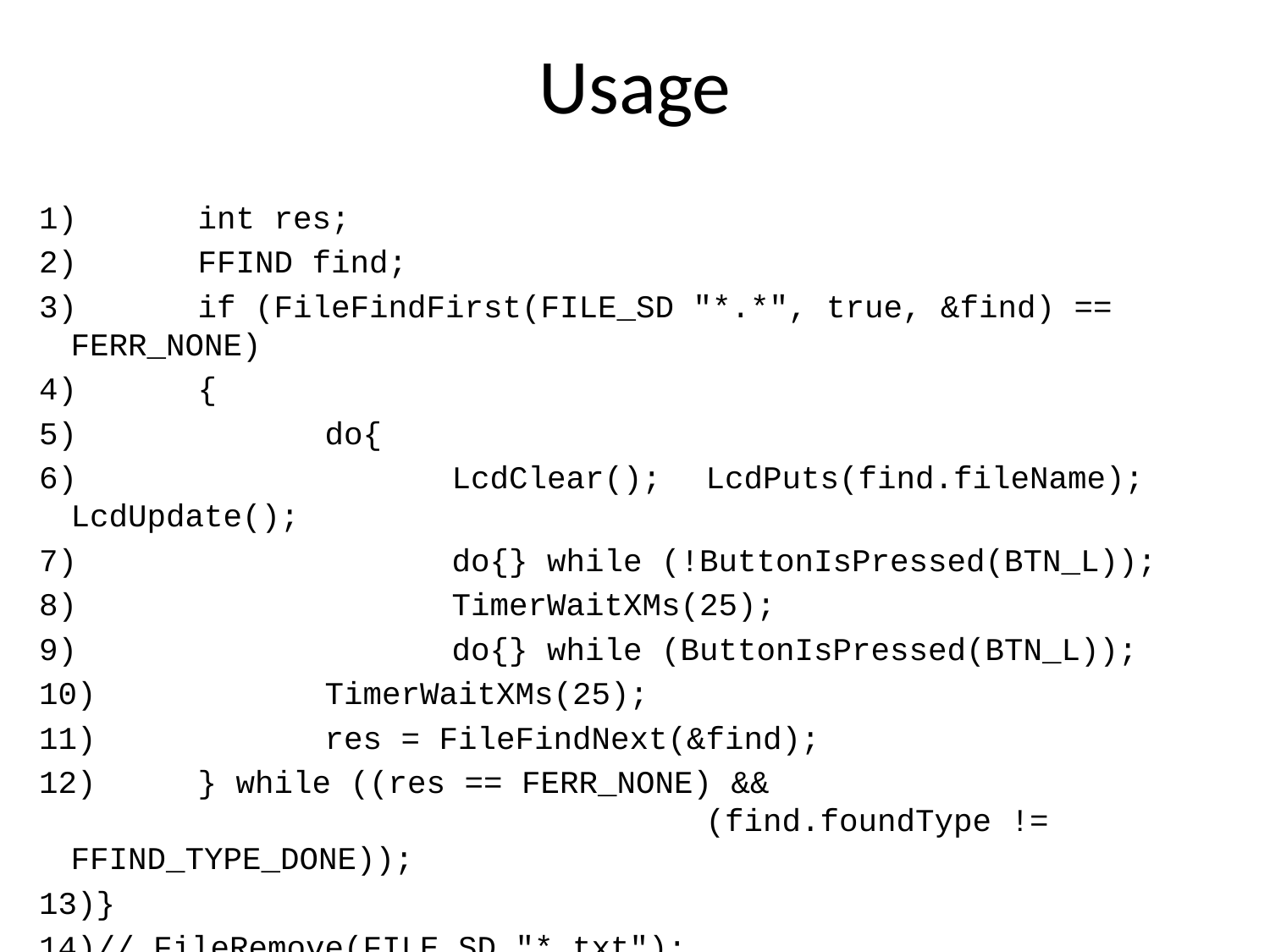

# Usage
	int res;
	FFIND find;
	if (FileFindFirst(FILE_SD "*.*", true, &find) == FERR_NONE)
	{
		do{
			LcdClear();	LcdPuts(find.fileName);	LcdUpdate();
			do{} while (!ButtonIsPressed(BTN_L));
			TimerWaitXMs(25);
			do{} while (ButtonIsPressed(BTN_L));
		TimerWaitXMs(25);
		res = FileFindNext(&find);
	} while ((res == FERR_NONE) &&
					(find.foundType != FFIND_TYPE_DONE));
}
// FileRemove(FILE_SD "*.txt");